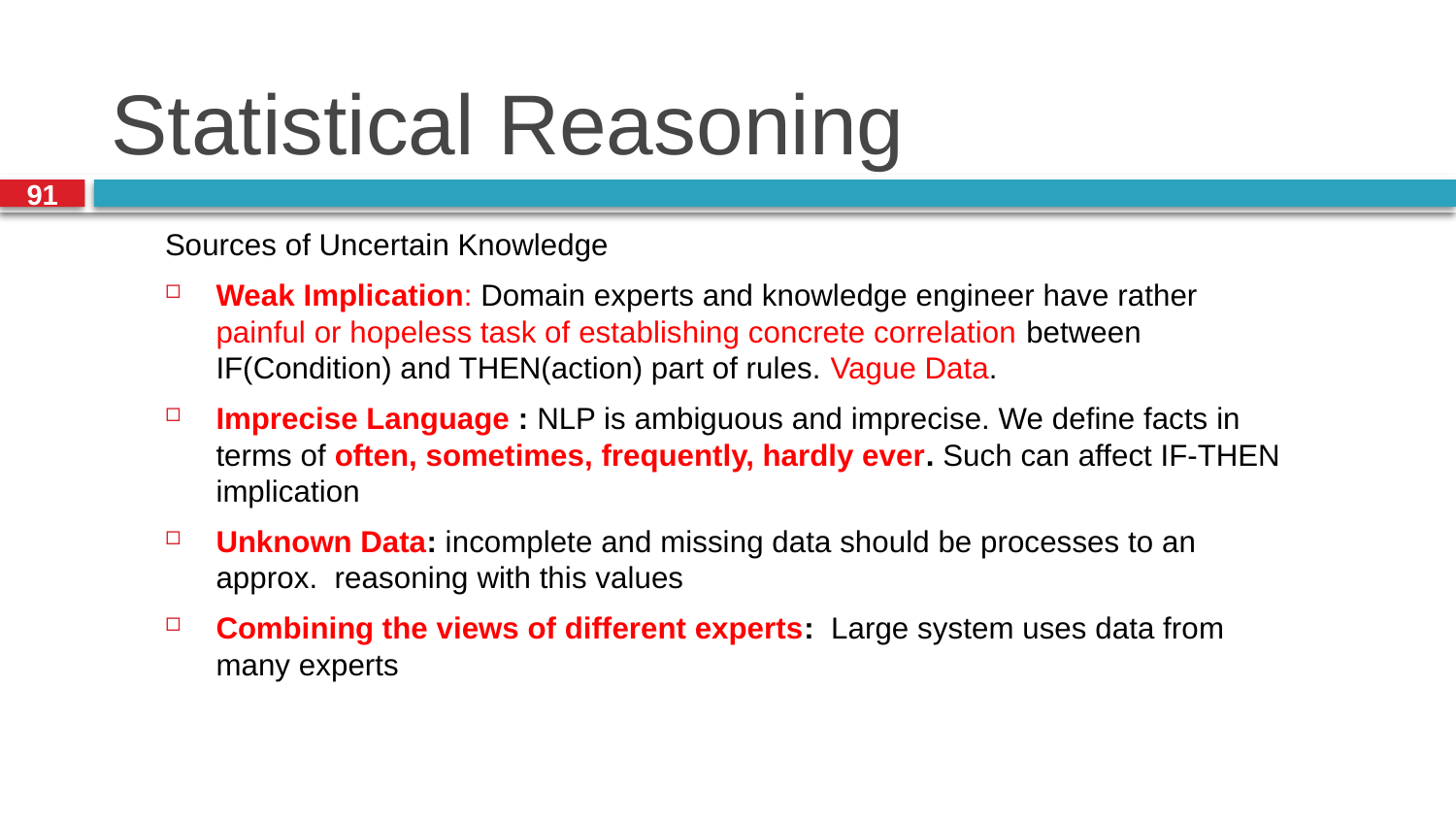

# Statistical Reasoning
91
Sources of Uncertain Knowledge
Weak Implication: Domain experts and knowledge engineer have rather painful or hopeless task of establishing concrete correlation between IF(Condition) and THEN(action) part of rules. Vague Data.
Imprecise Language : NLP is ambiguous and imprecise. We define facts in terms of often, sometimes, frequently, hardly ever. Such can affect IF-THEN implication
Unknown Data: incomplete and missing data should be processes to an approx.  reasoning with this values
Combining the views of different experts:  Large system uses data from many experts